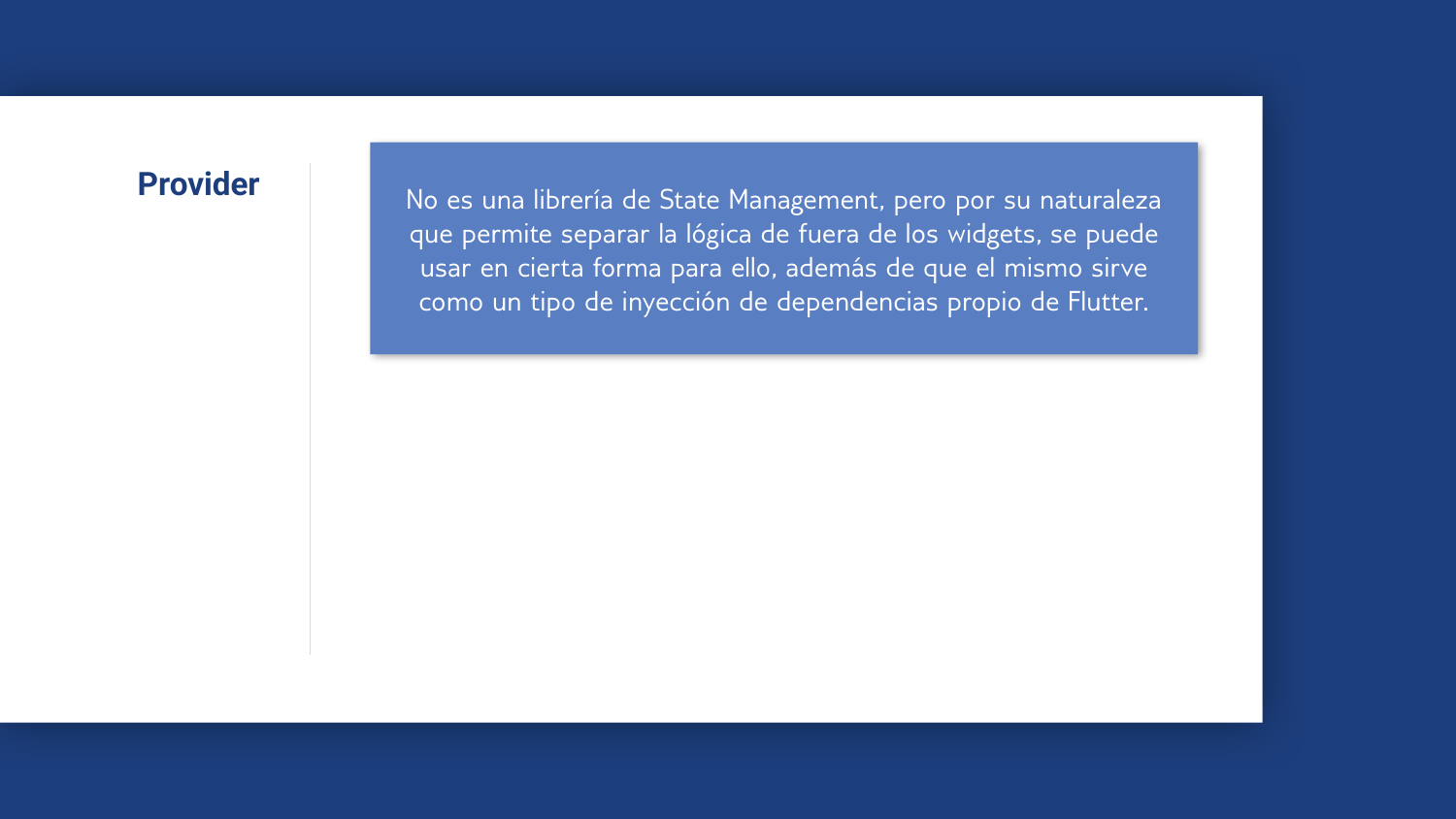

No es una librería de State Management, pero por su naturaleza que permite separar la lógica de fuera de los widgets, se puede usar en cierta forma para ello, además de que el mismo sirve como un tipo de inyección de dependencias propio de Flutter.
# Provider